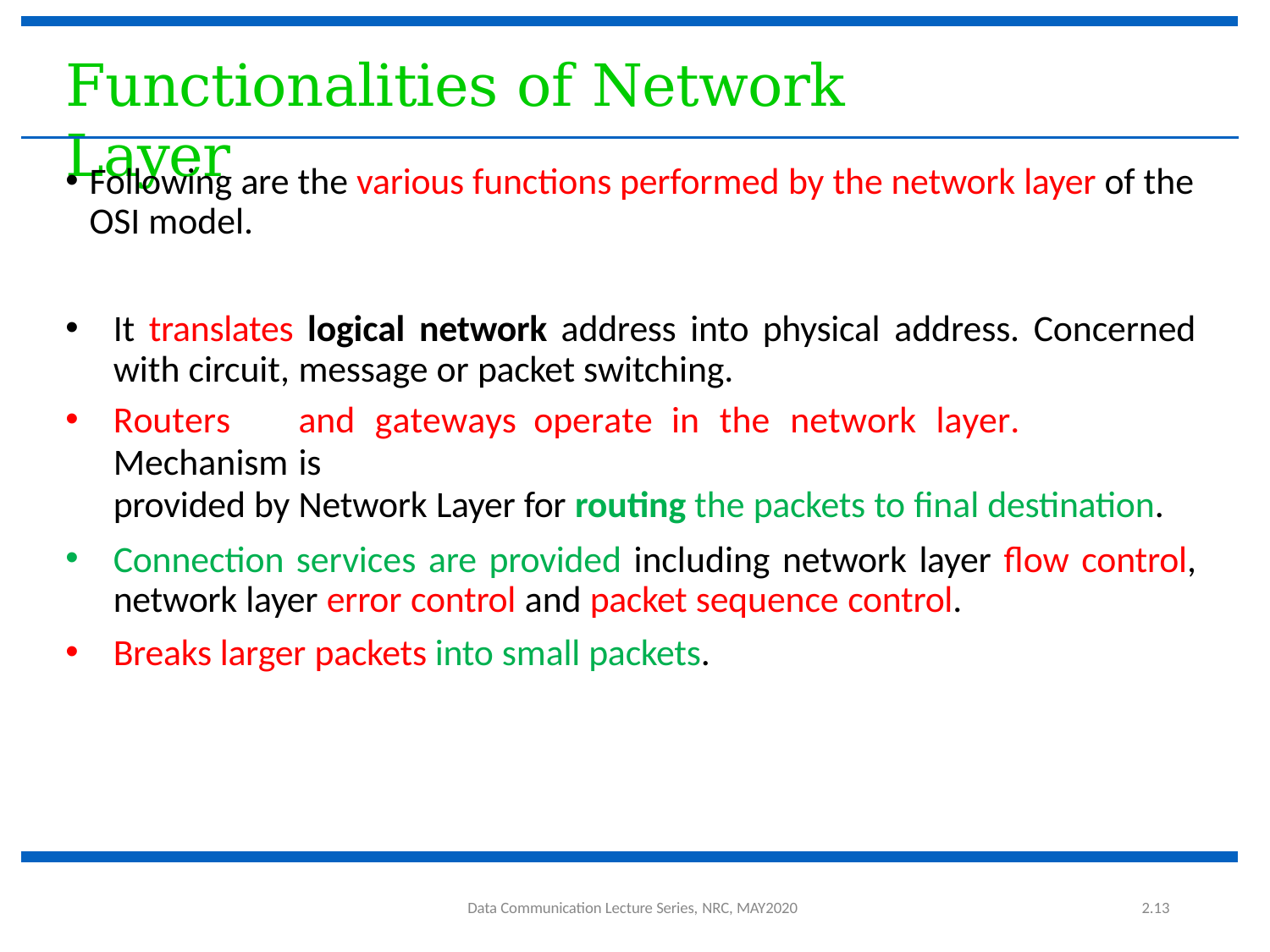

# Functionalities of Network Layer

Following are the various functions performed by the network layer of the  OSI model.

It translates logical network address into physical address. Concerned  with circuit, message or packet switching.
Routers	and	gateways	operate	in	the	network	layer.	Mechanism	is
provided by Network Layer for routing the packets to final destination.
Connection services are provided including network layer flow control,  network layer error control and packet sequence control.
Breaks larger packets into small packets.

2.13
Data Communication Lecture Series, NRC, MAY2020